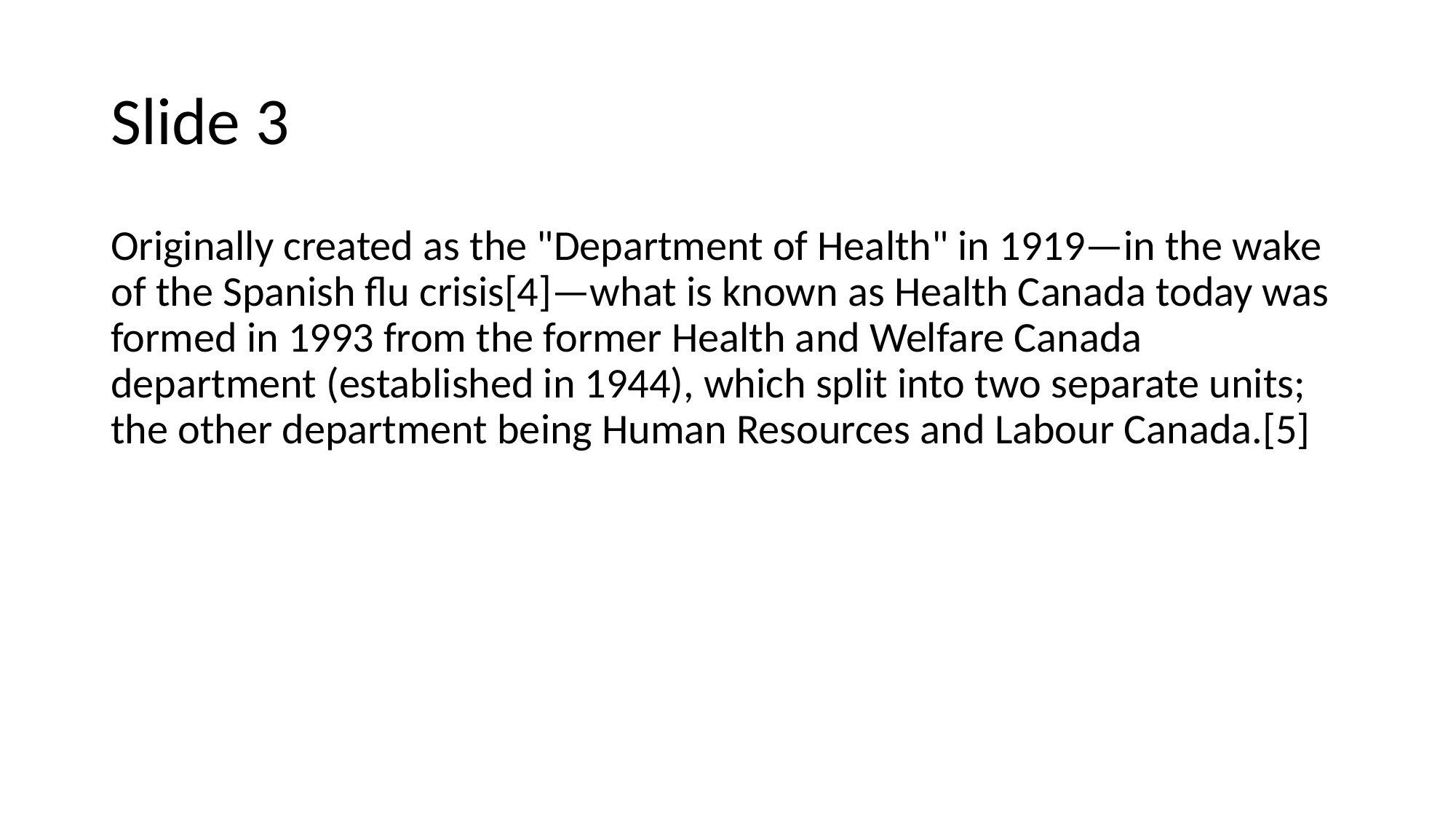

# Slide 3
Originally created as the "Department of Health" in 1919—in the wake of the Spanish flu crisis[4]—what is known as Health Canada today was formed in 1993 from the former Health and Welfare Canada department (established in 1944), which split into two separate units; the other department being Human Resources and Labour Canada.[5]